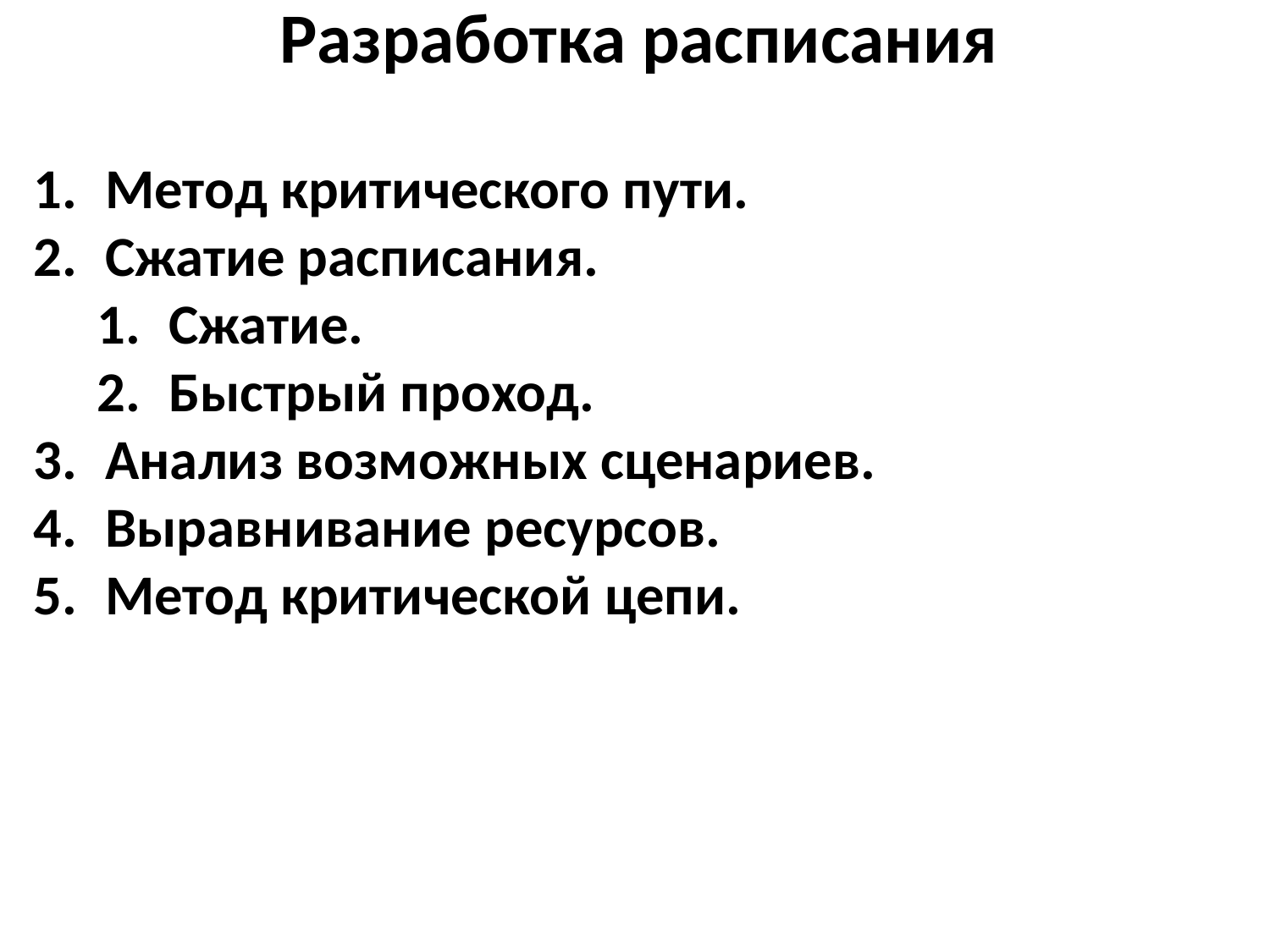

Разработка расписания

Метод критического пути.
Сжатие расписания.
Сжатие.
Быстрый проход.
Анализ возможных сценариев.
Выравнивание ресурсов.
Метод критической цепи.